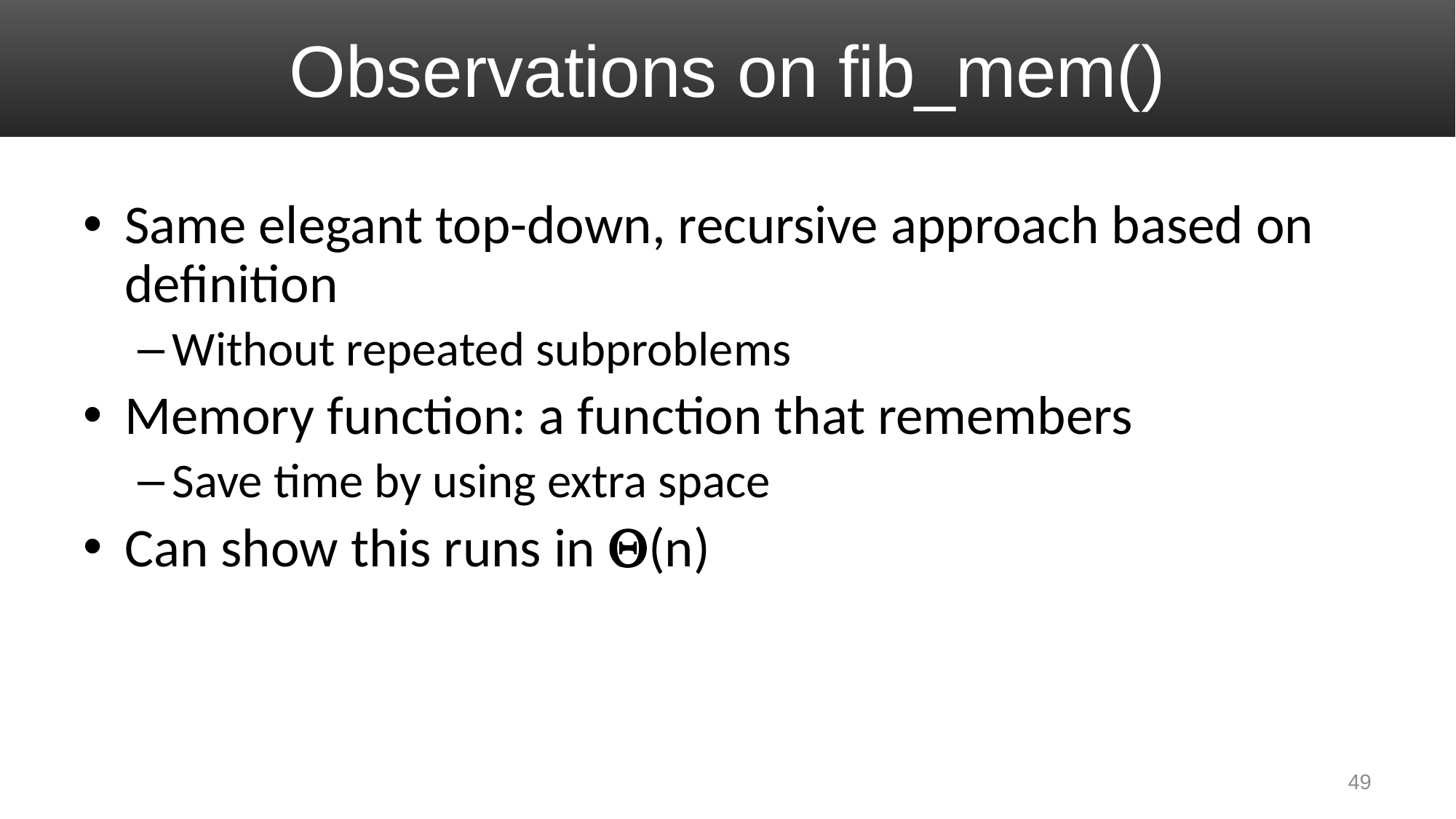

# Observations on fib_mem()
Same elegant top-down, recursive approach based on definition
Without repeated subproblems
Memory function: a function that remembers
Save time by using extra space
Can show this runs in Θ(n)

49